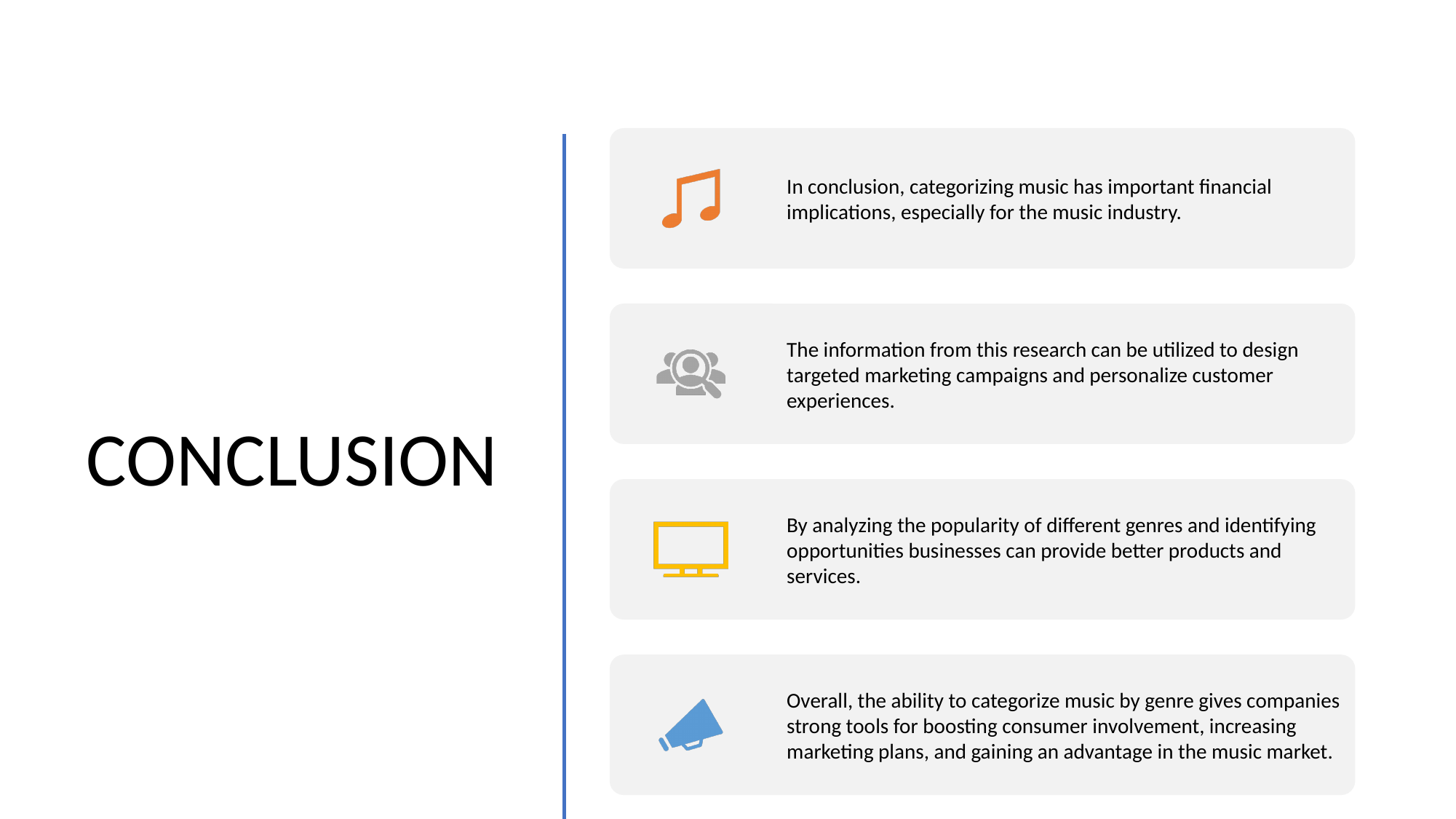

# CONCLUSION
In conclusion, categorizing music has important financial implications, especially for the music industry.
The information from this research can be utilized to design targeted marketing campaigns and personalize customer experiences.
By analyzing the popularity of different genres and identifying opportunities businesses can provide better products and services.
Overall, the ability to categorize music by genre gives companies strong tools for boosting consumer involvement, increasing marketing plans, and gaining an advantage in the music market.